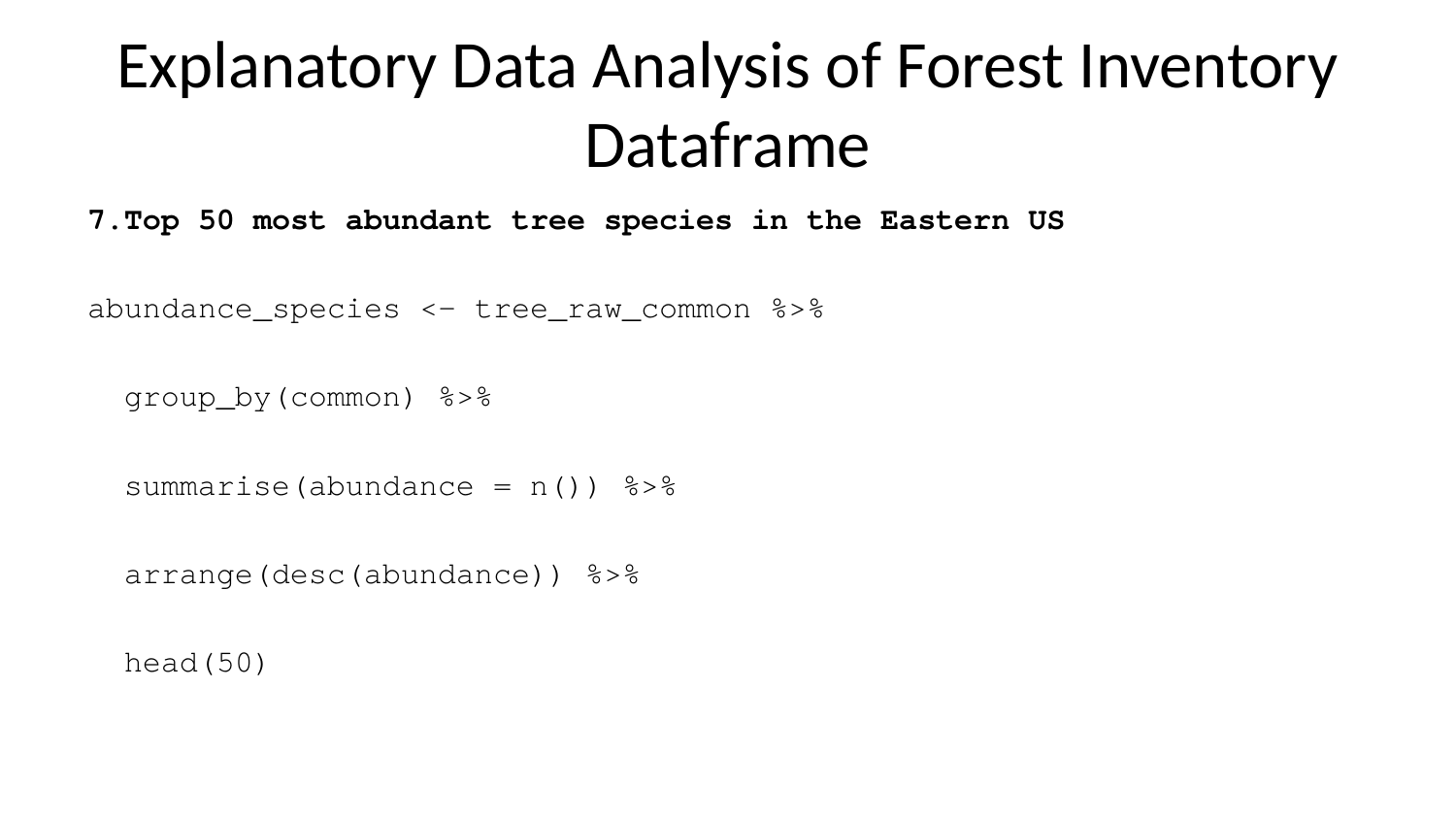

# Explanatory Data Analysis of Forest Inventory Dataframe
7.Top 50 most abundant tree species in the Eastern US
abundance_species <- tree_raw_common %>%
  group_by(common) %>%
  summarise(abundance = n()) %>%
  arrange(desc(abundance)) %>%
  head(50)